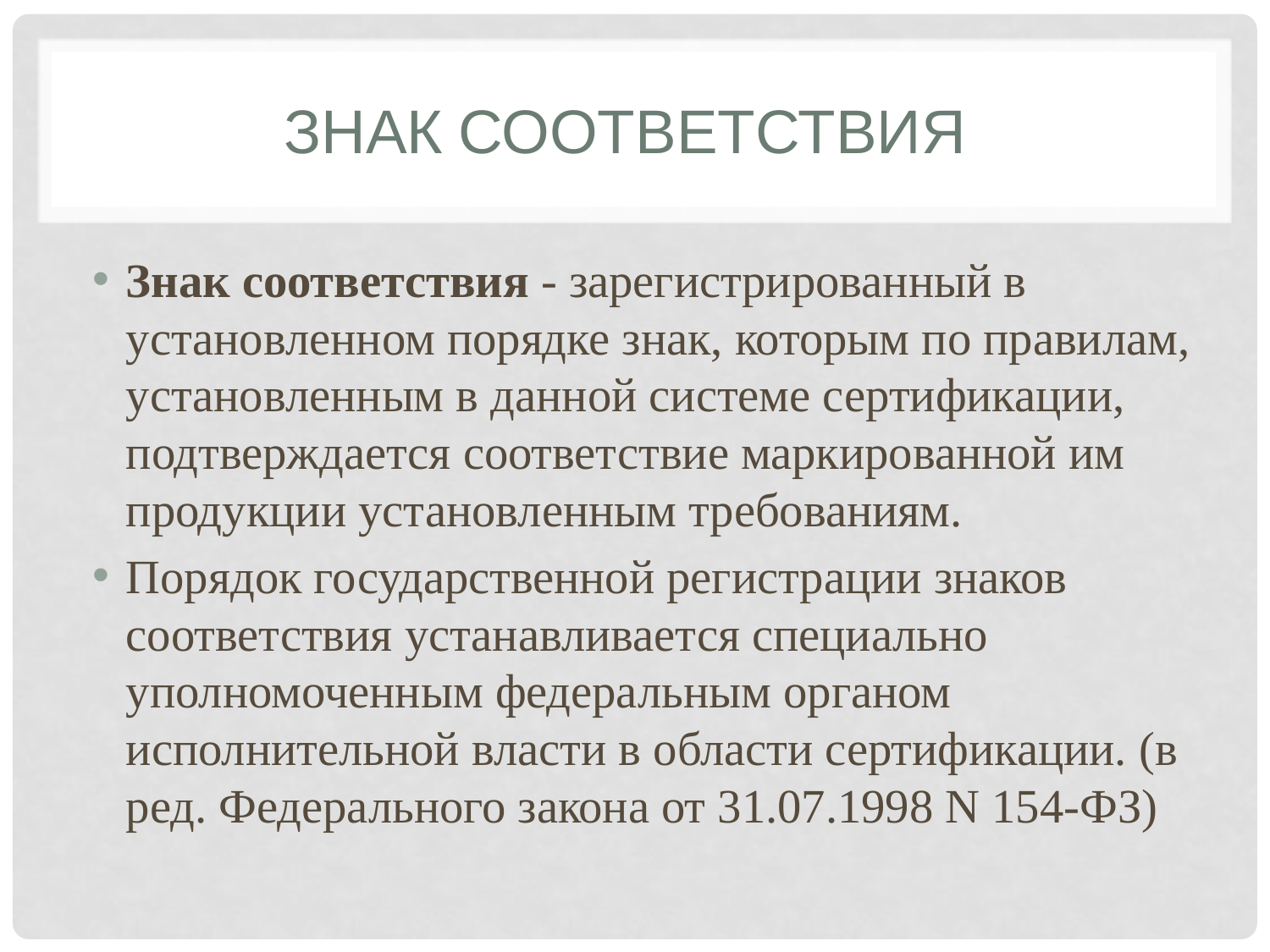

# Знак соответствия
Знак соответствия - зарегистрированный в установленном порядке знак, которым по правилам, установленным в данной системе сертификации, подтверждается соответствие маркированной им продукции установленным требованиям.
Порядок государственной регистрации знаков соответствия устанавливается специально уполномоченным федеральным органом исполнительной власти в области сертификации. (в ред. Федерального закона от 31.07.1998 N 154-ФЗ)